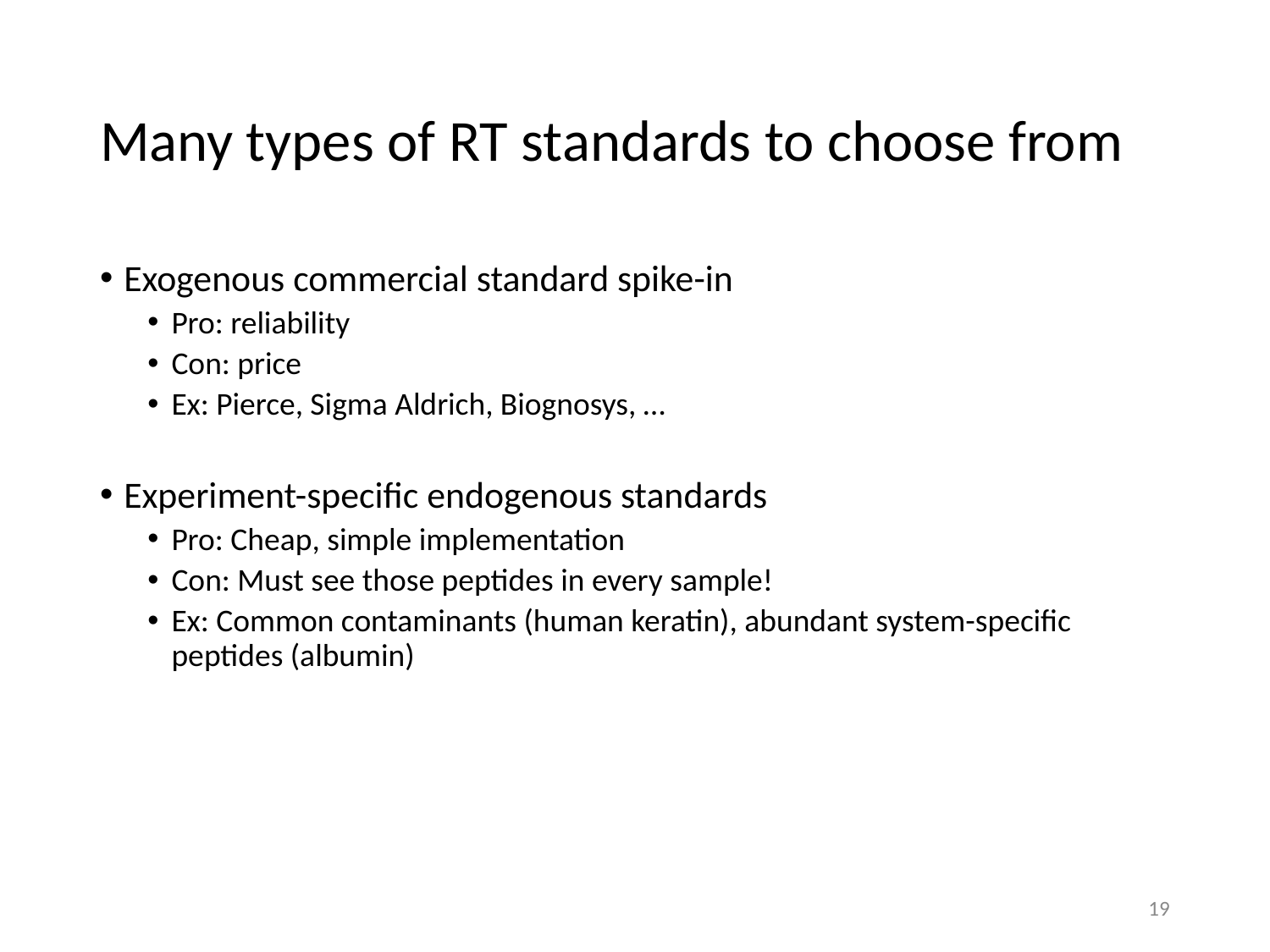

# Many types of RT standards to choose from
Exogenous commercial standard spike-in
Pro: reliability
Con: price
Ex: Pierce, Sigma Aldrich, Biognosys, …

Experiment-specific endogenous standards
Pro: Cheap, simple implementation
Con: Must see those peptides in every sample!
Ex: Common contaminants (human keratin), abundant system-specific peptides (albumin)
19